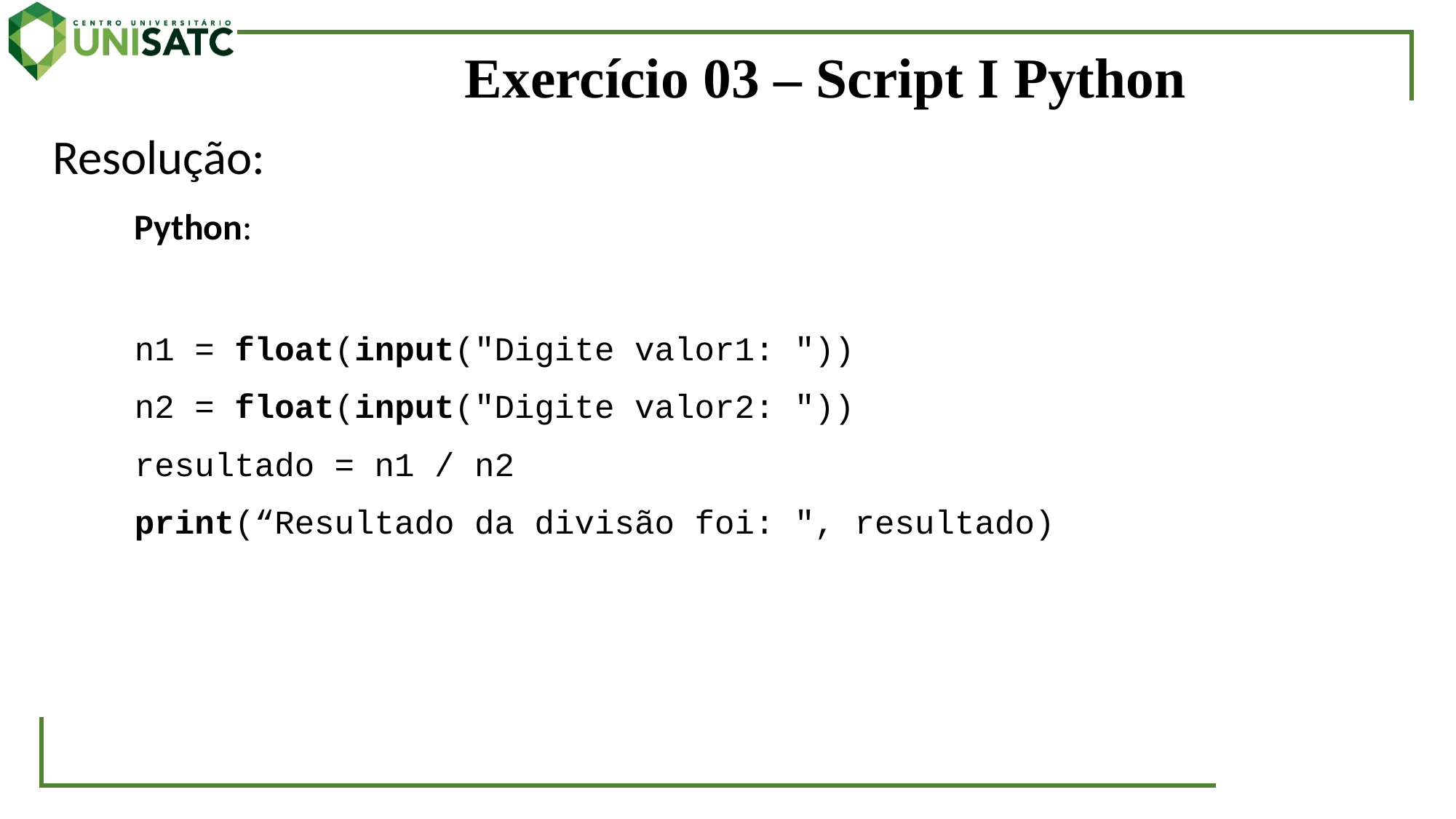

# Exercício 03 – Script I Python
Resolução:
Python:

n1 = float(input("Digite valor1: "))
n2 = float(input("Digite valor2: "))
resultado = n1 / n2
print(“Resultado da divisão foi: ", resultado)